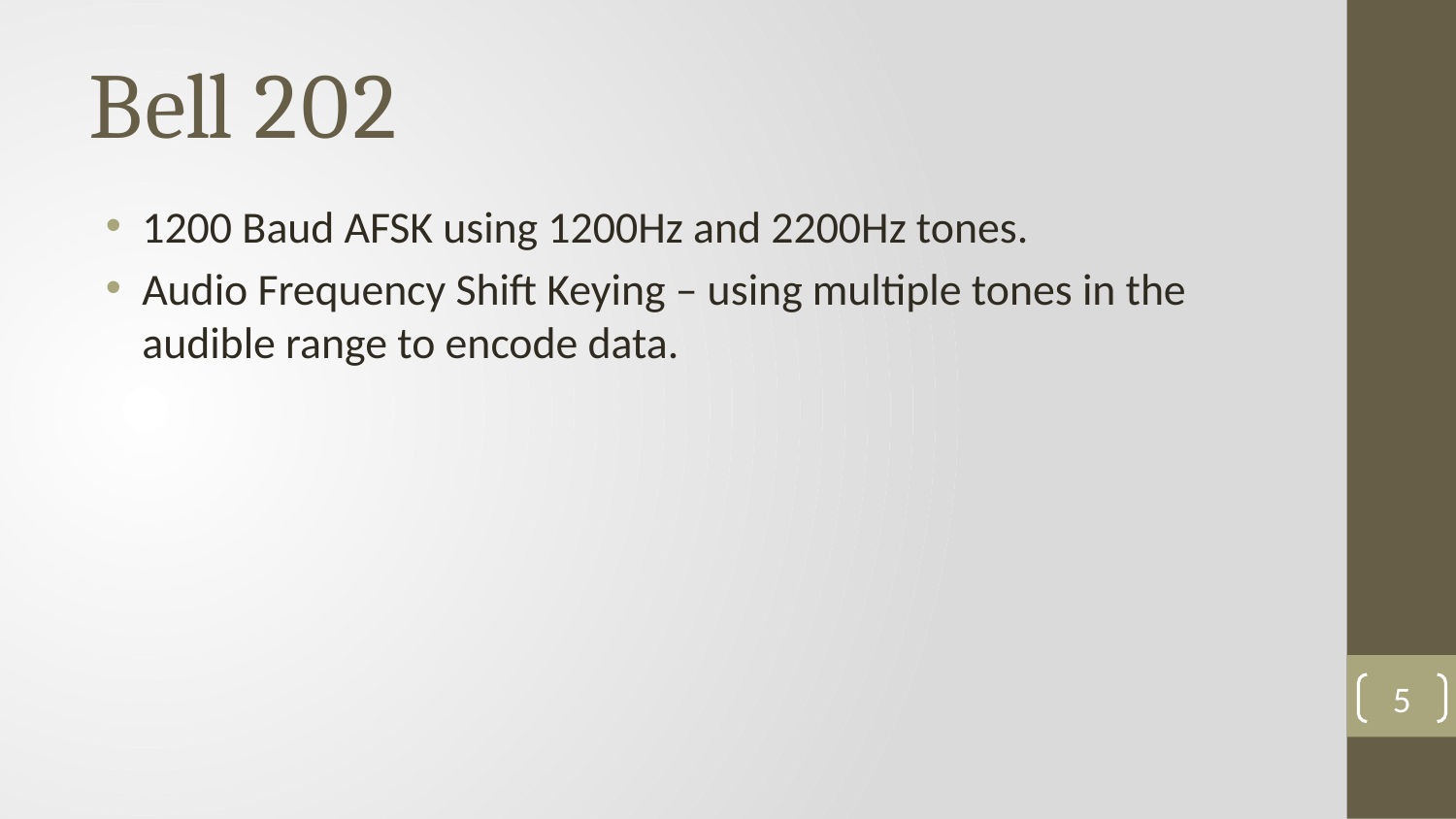

# Bell 202
1200 Baud AFSK using 1200Hz and 2200Hz tones.
Audio Frequency Shift Keying – using multiple tones in the audible range to encode data.
5